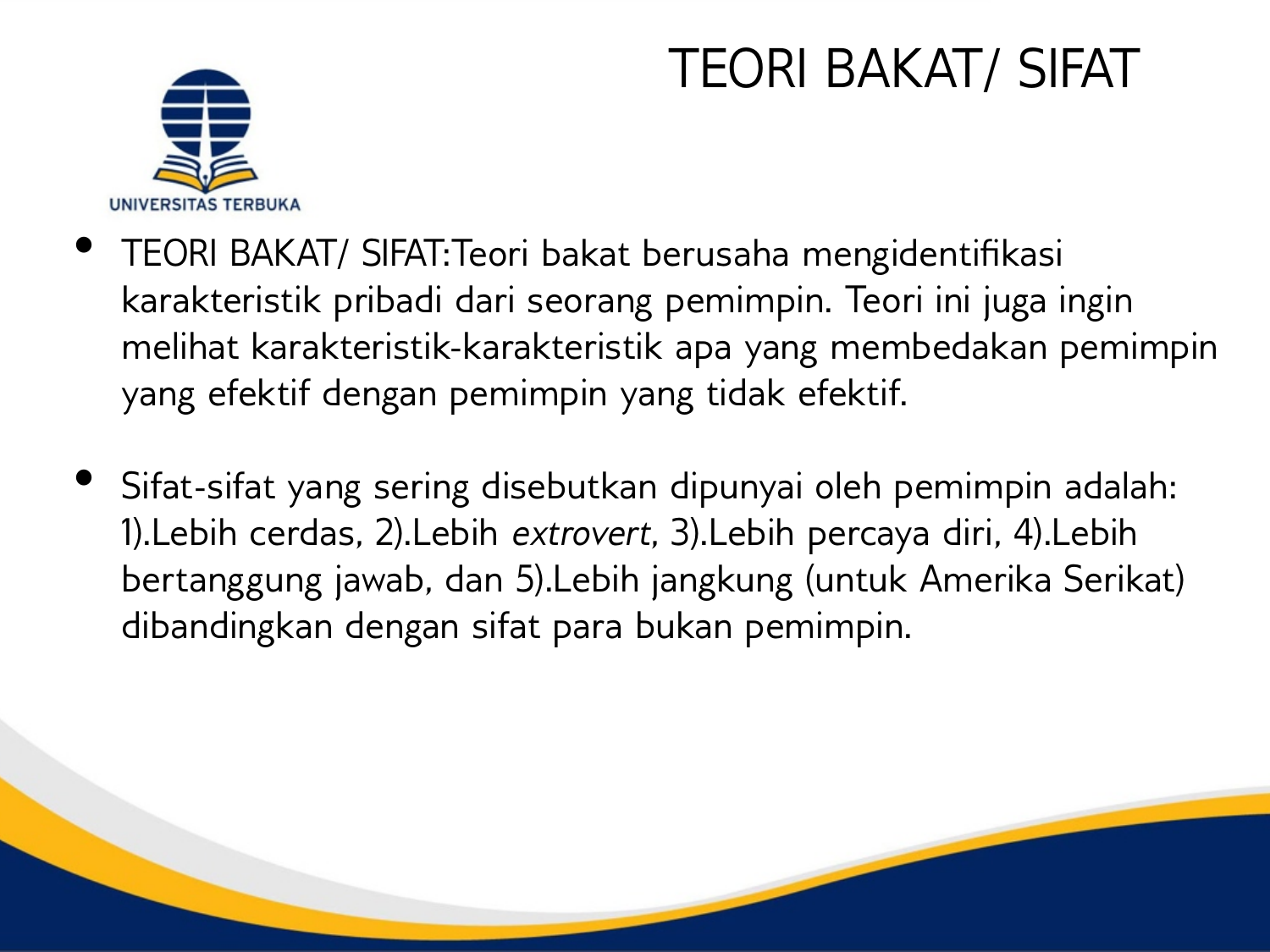

# TEORI BAKAT/ SIFAT
TEORI BAKAT/ SIFAT:Teori bakat berusaha mengidentifikasi karakteristik pribadi dari seorang pemimpin. Teori ini juga ingin melihat karakteristik-karakteristik apa yang membedakan pemimpin yang efektif dengan pemimpin yang tidak efektif.
Sifat-sifat yang sering disebutkan dipunyai oleh pemimpin adalah: 1).Lebih cerdas, 2).Lebih extrovert, 3).Lebih percaya diri, 4).Lebih bertanggung jawab, dan 5).Lebih jangkung (untuk Amerika Serikat) dibandingkan dengan sifat para bukan pemimpin.